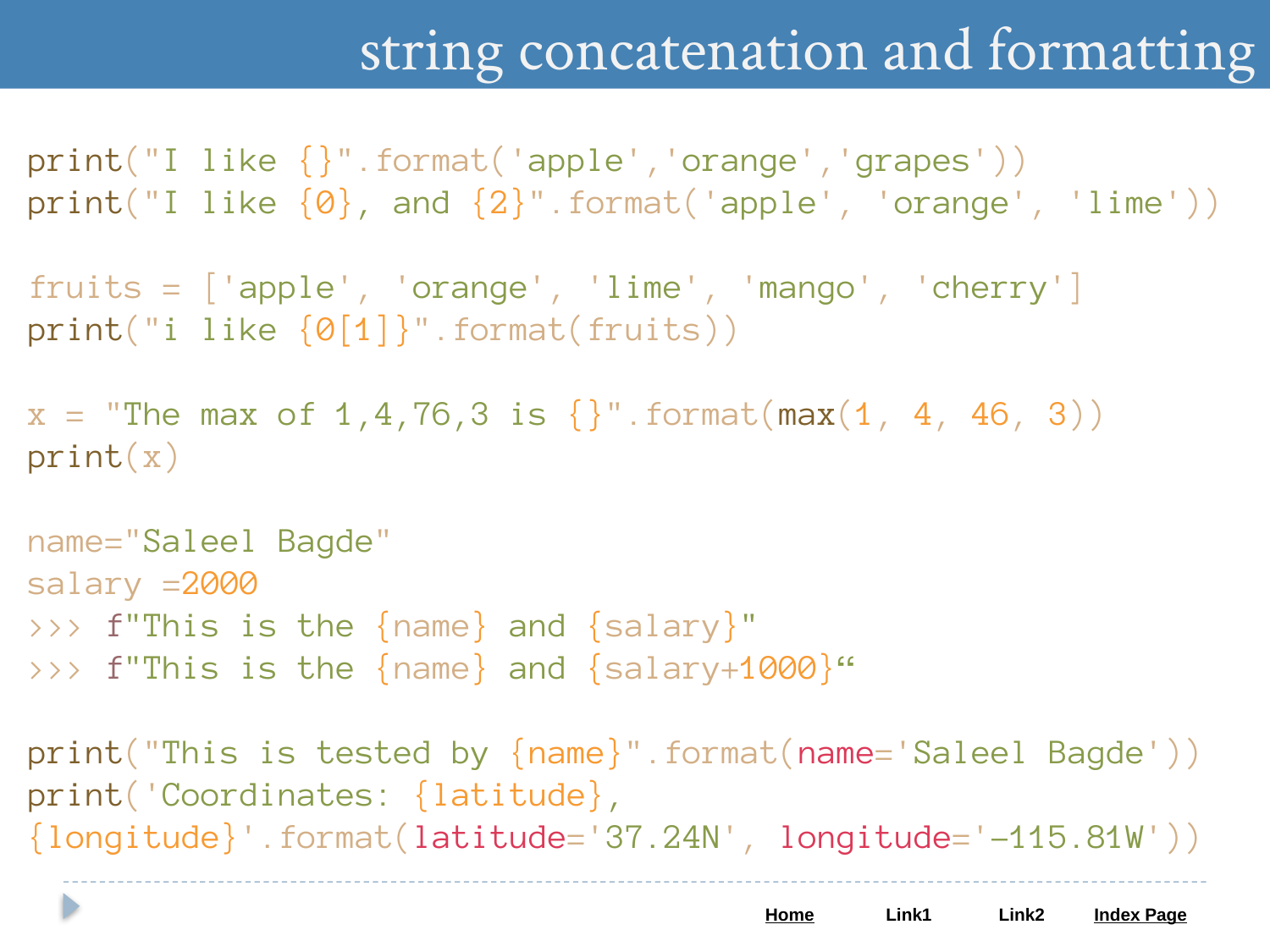

string concatenation and formatting
print("I like {}".format('apple','orange','grapes'))
print("I like {0}, and {2}".format('apple', 'orange', 'lime'))
fruits = ['apple', 'orange', 'lime', 'mango', 'cherry']
print("i like {0[1]}".format(fruits))

x = "The max of 1,4,76,3 is {}".format(max(1, 4, 46, 3))
print(x)

name="Saleel Bagde"
salary =2000
>>> f"This is the {name} and {salary}"
>>> f"This is the {name} and {salary+1000}“

print("This is tested by {name}".format(name='Saleel Bagde'))
print('Coordinates: {latitude}, {longitude}'.format(latitude='37.24N', longitude='-115.81W'))